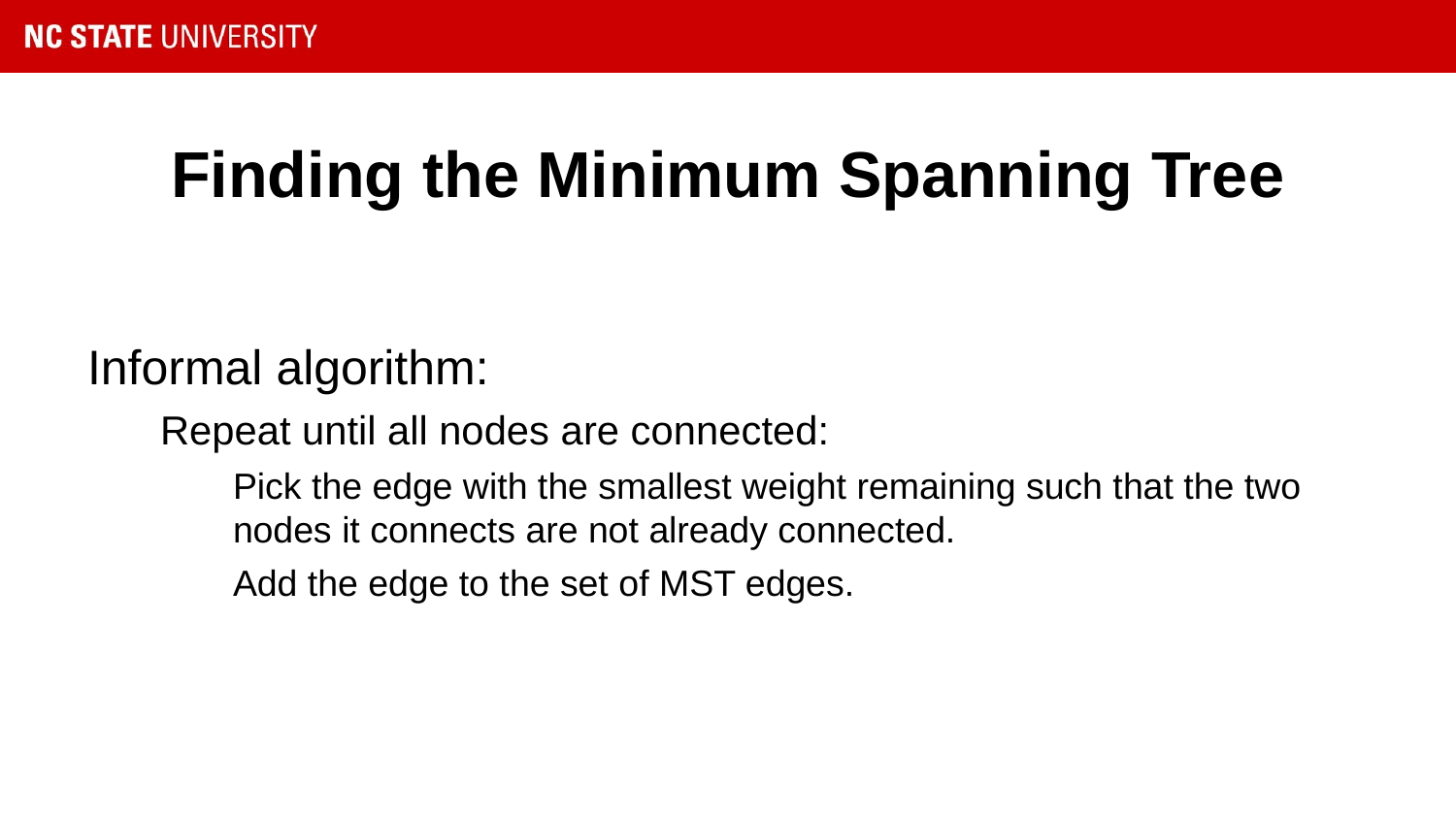

# Finding the Minimum Spanning Tree
Informal algorithm:
Repeat until all nodes are connected:
Pick the edge with the smallest weight remaining such that the two nodes it connects are not already connected.
Add the edge to the set of MST edges.